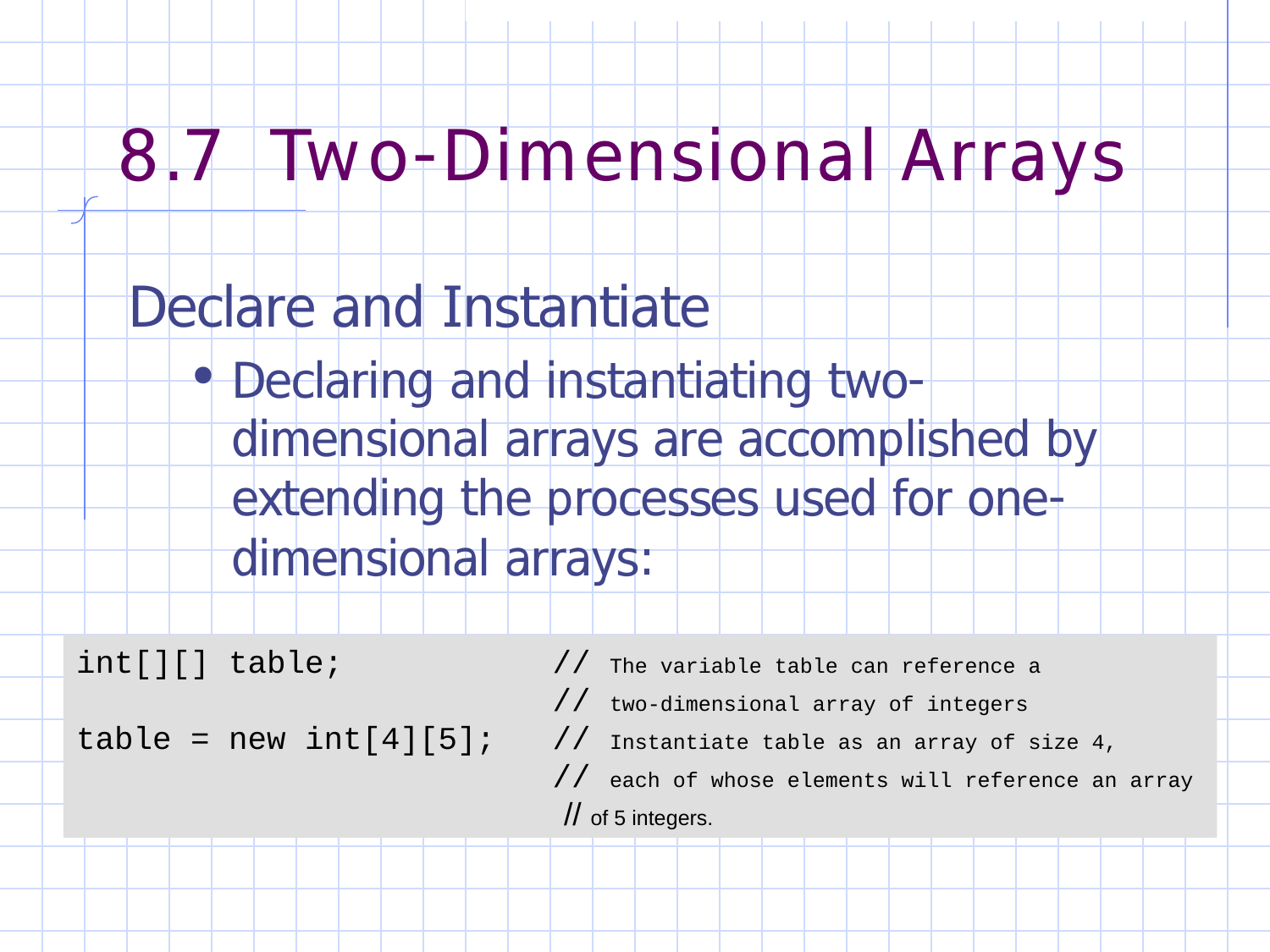

# 8.7  Two-Dimensional Arrays
Declare and Instantiate
Declaring and instantiating two-dimensional arrays are accomplished by extending the processes used for one-dimensional arrays:
int[][] table;           // The variable table can reference a
                         // two-dimensional array of integers
table = new int[4][5];   // Instantiate table as an array of size 4,
                         // each of whose elements will reference an array
                       		            // of 5 integers.